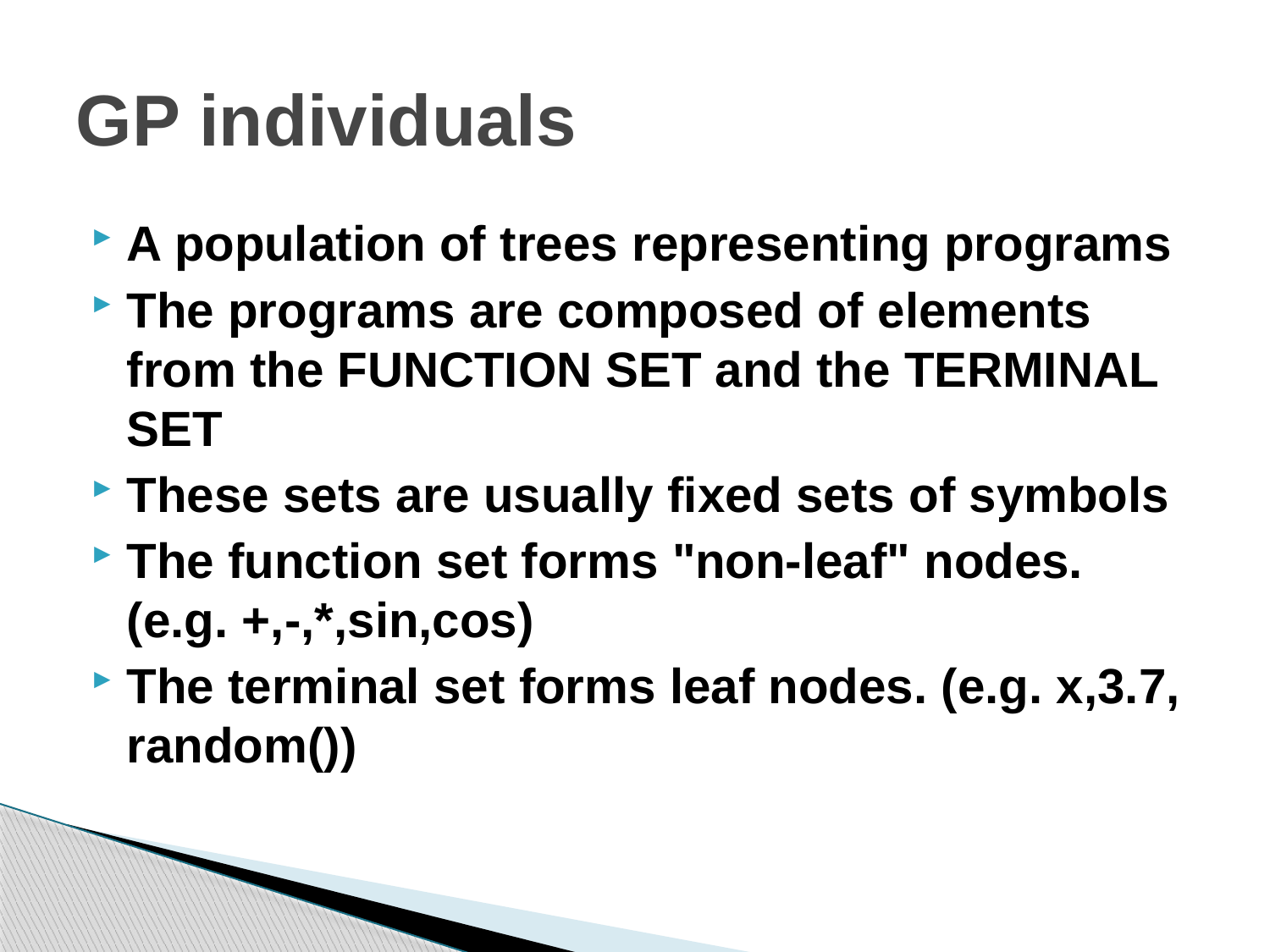

# GP individuals
A population of trees representing programs
The programs are composed of elements from the FUNCTION SET and the TERMINAL SET
These sets are usually fixed sets of symbols
The function set forms "non-leaf" nodes. (e.g. +,-,*,sin,cos)
The terminal set forms leaf nodes. (e.g. x,3.7, random())